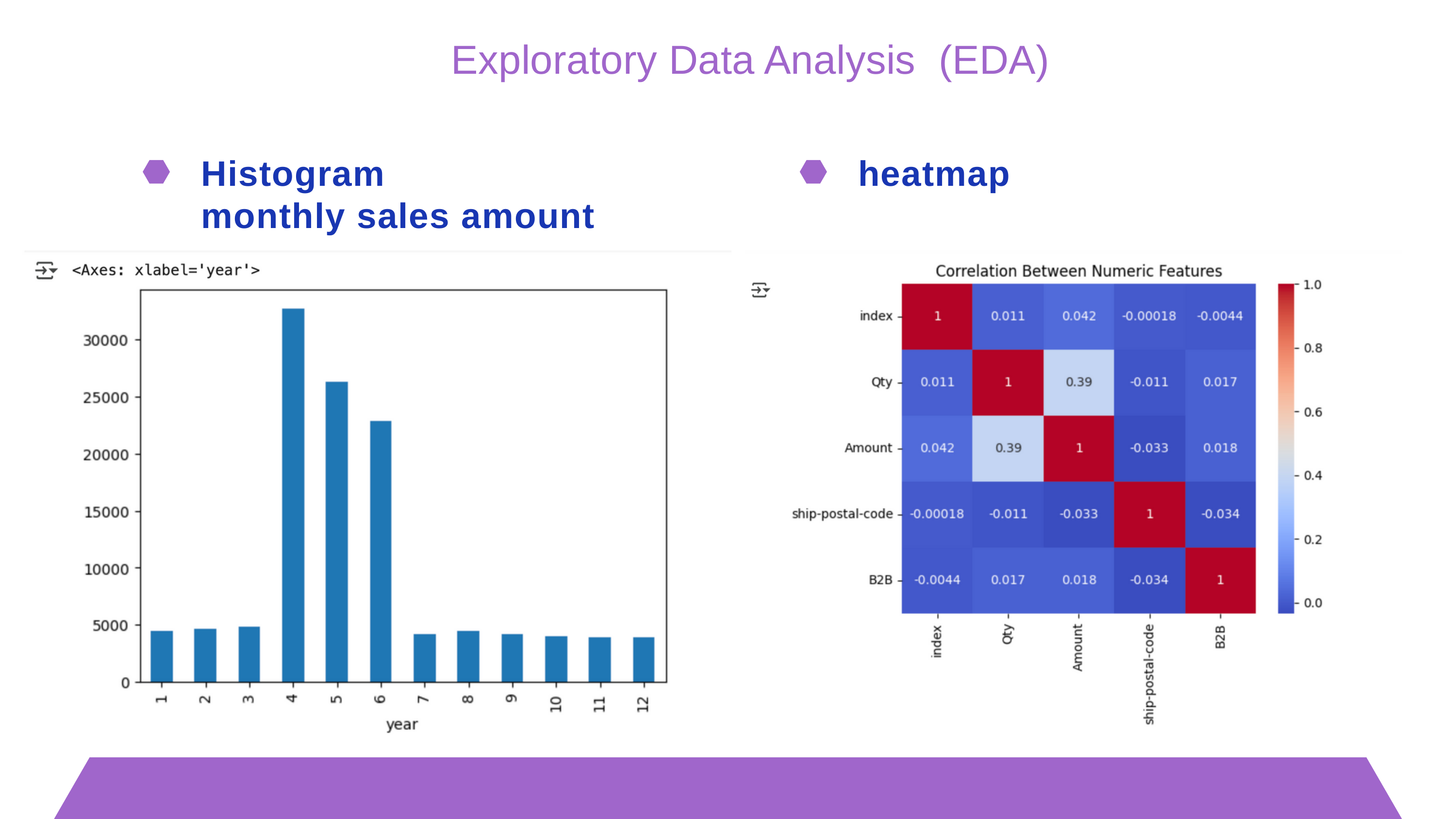

Exploratory Data Analysis  (EDA)
Histogram
monthly sales amount

heatmap